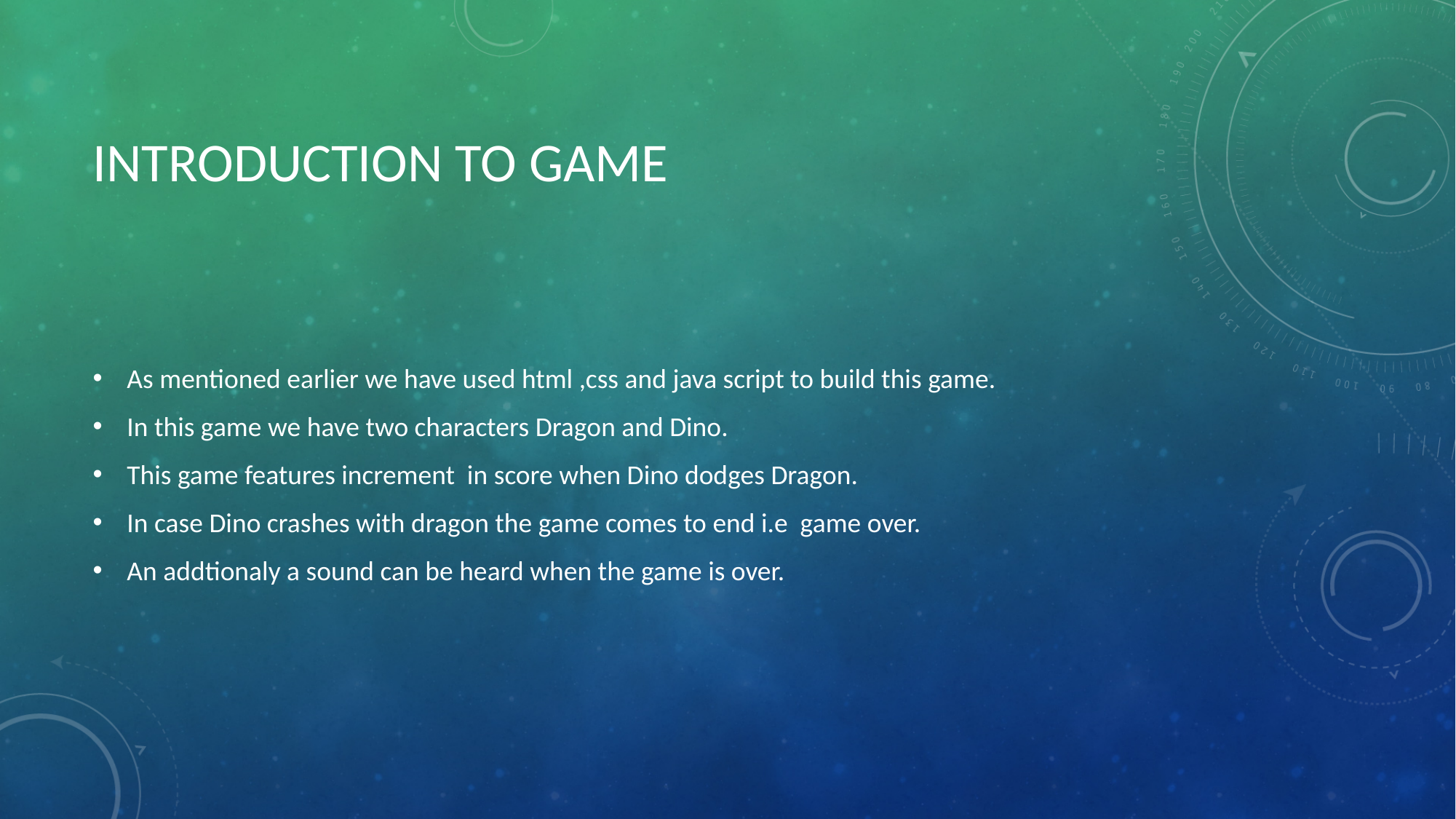

# Introduction to game
As mentioned earlier we have used html ,css and java script to build this game.
In this game we have two characters Dragon and Dino.
This game features increment  in score when Dino dodges Dragon.
In case Dino crashes with dragon the game comes to end i.e  game over.
An addtionaly a sound can be heard when the game is over.